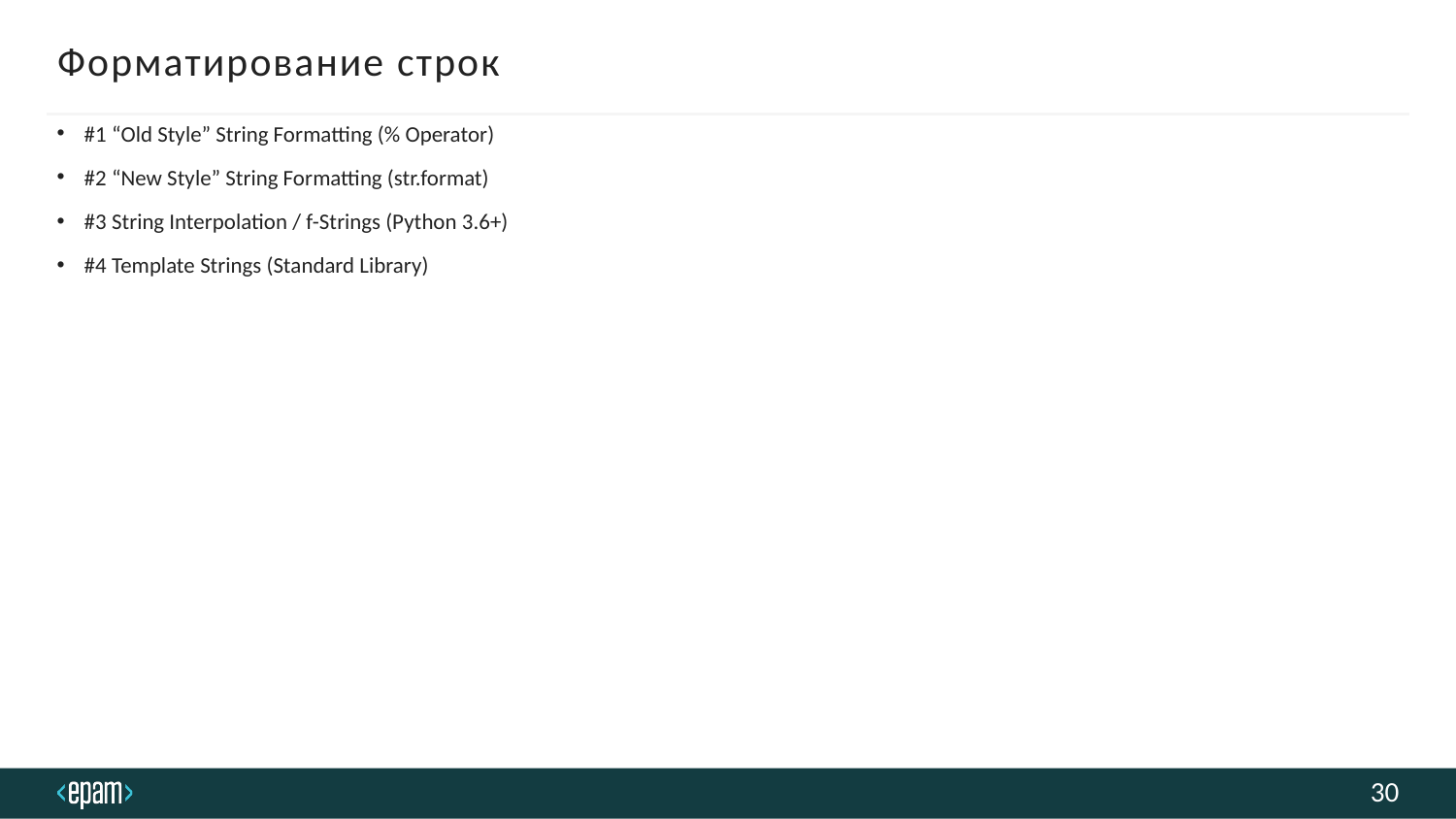

# Форматирование строк
#1 “Old Style” String Formatting (% Operator)
#2 “New Style” String Formatting (str.format)
#3 String Interpolation / f-Strings (Python 3.6+)
#4 Template Strings (Standard Library)

30